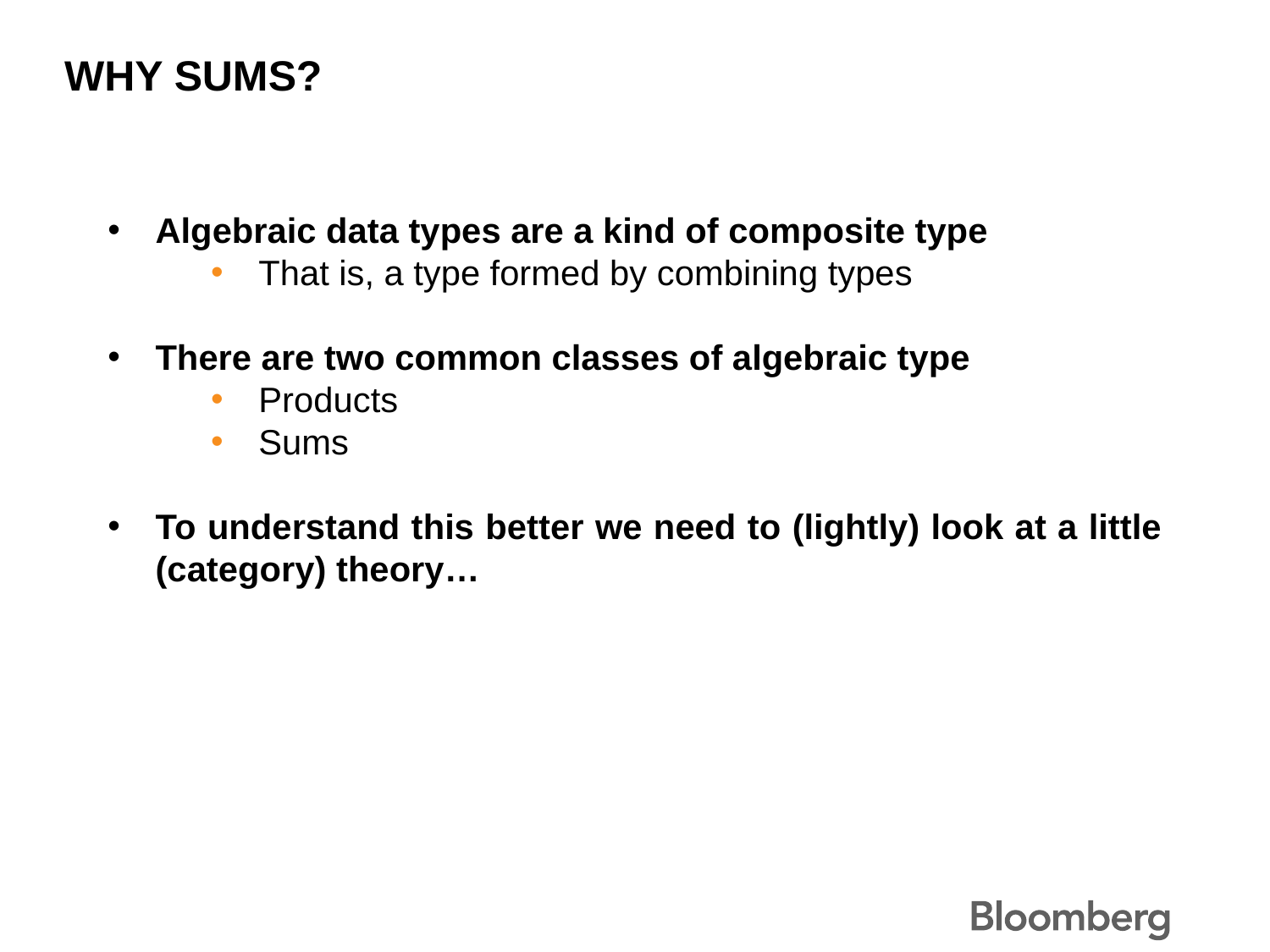

# Why sums?
Algebraic data types are a kind of composite type
That is, a type formed by combining types

There are two common classes of algebraic type
Products
Sums

To understand this better we need to (lightly) look at a little (category) theory…
4